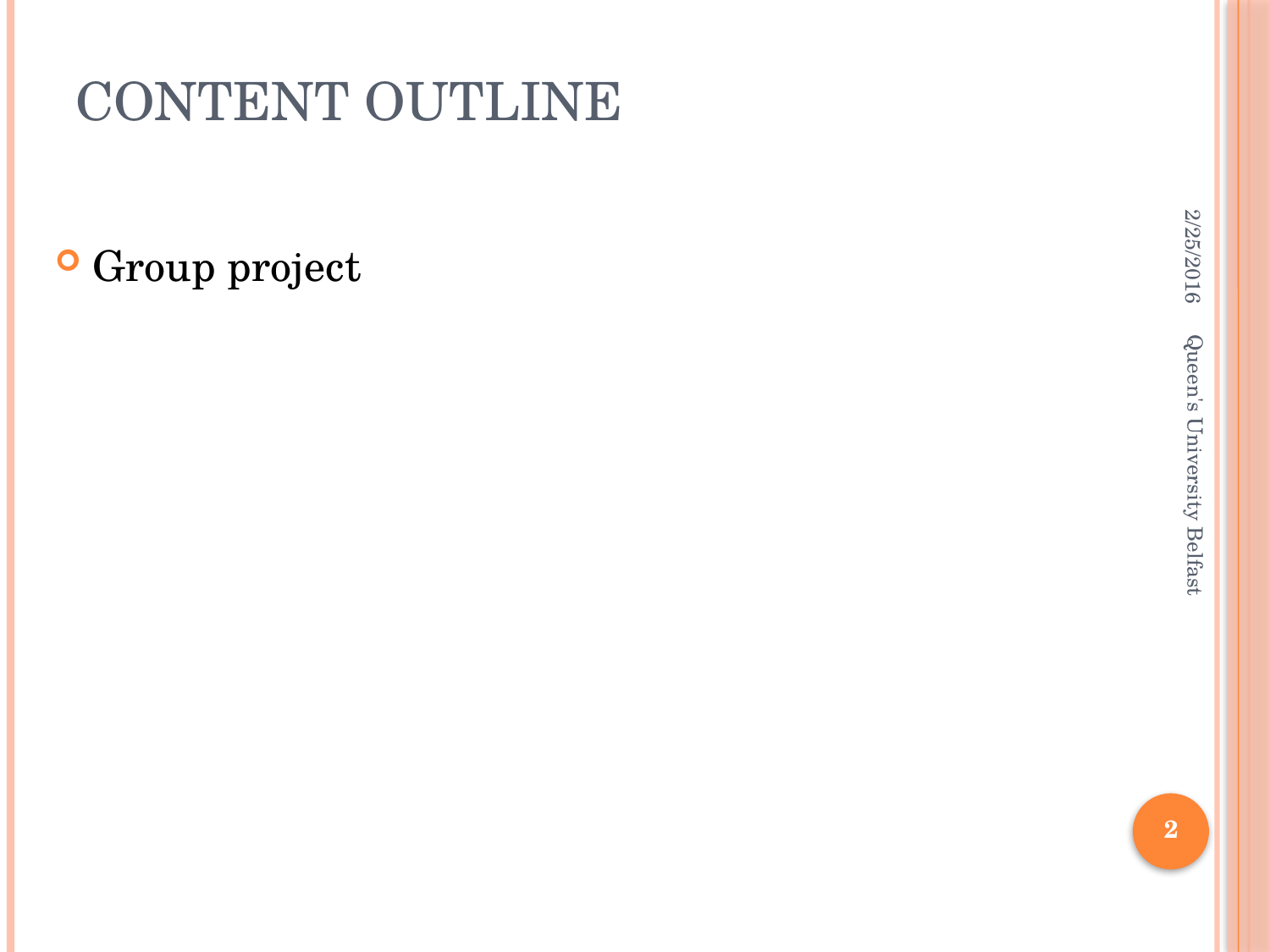

# Content outline
2/25/2016
Group project
Queen's University Belfast
2